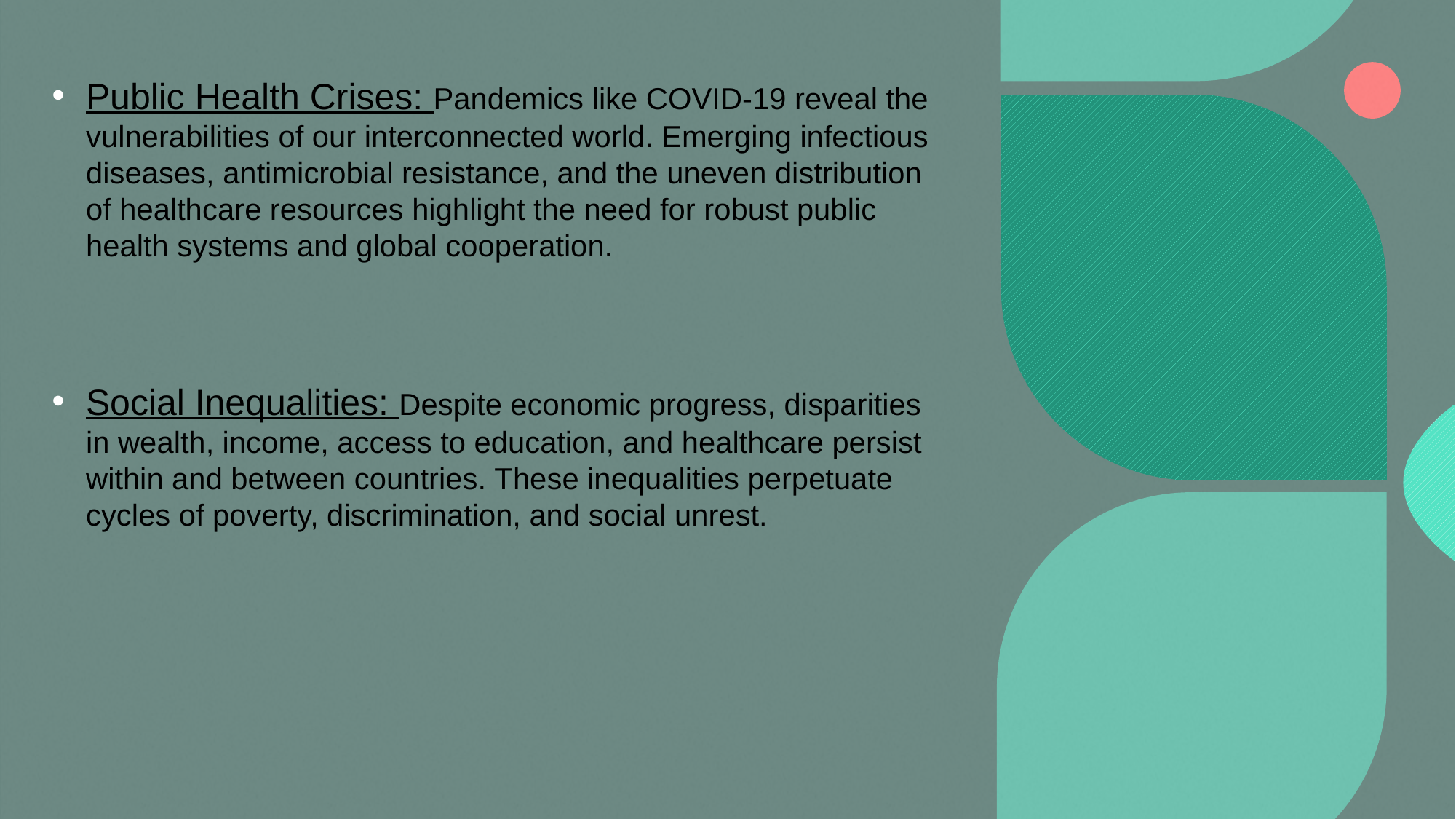

Public Health Crises: Pandemics like COVID-19 reveal the vulnerabilities of our interconnected world. Emerging infectious diseases, antimicrobial resistance, and the uneven distribution of healthcare resources highlight the need for robust public health systems and global cooperation.

Social Inequalities: Despite economic progress, disparities in wealth, income, access to education, and healthcare persist within and between countries. These inequalities perpetuate cycles of poverty, discrimination, and social unrest.